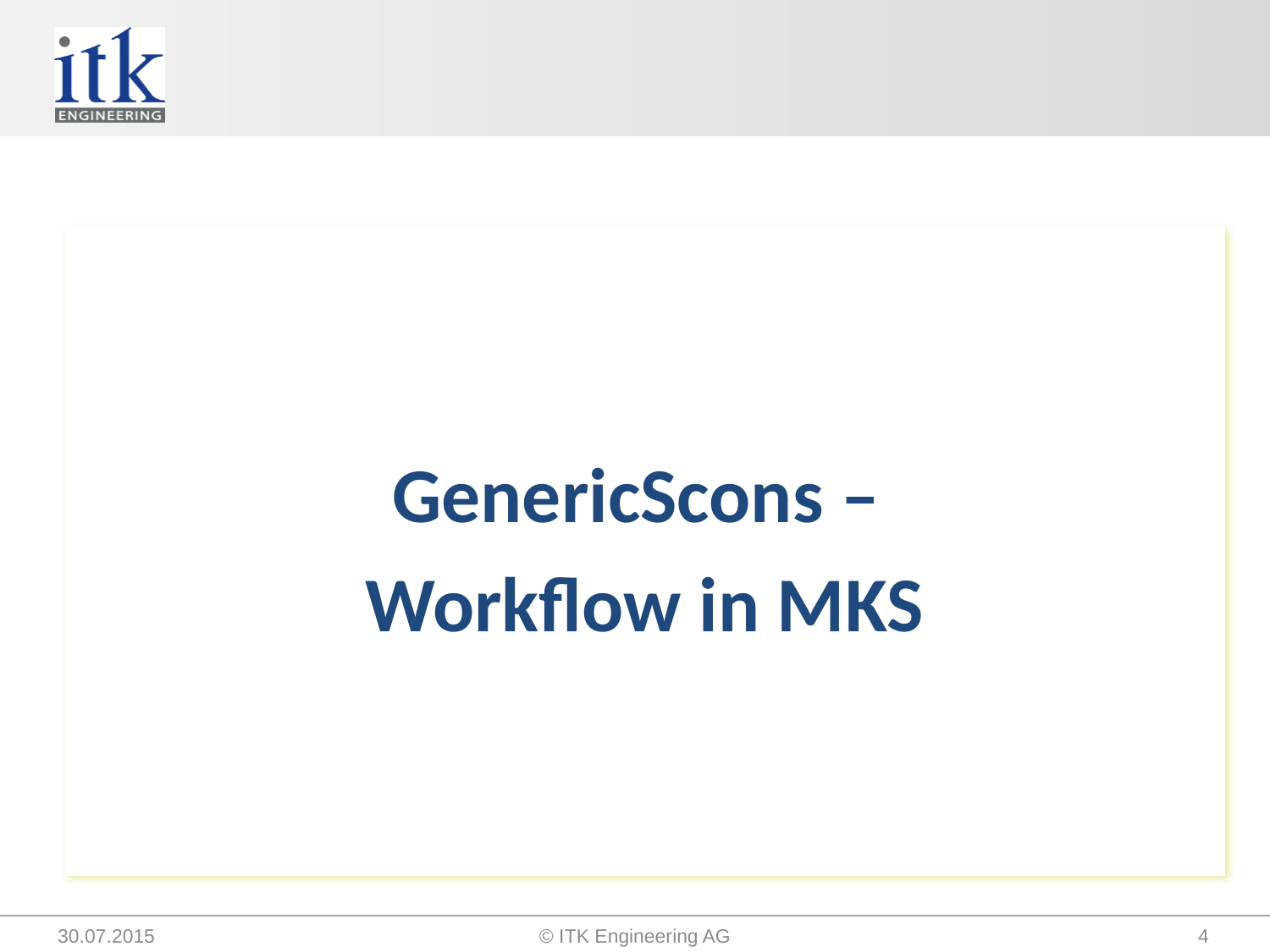

#

GenericScons –
Workflow in MKS

30.07.2015
© ITK Engineering AG
4